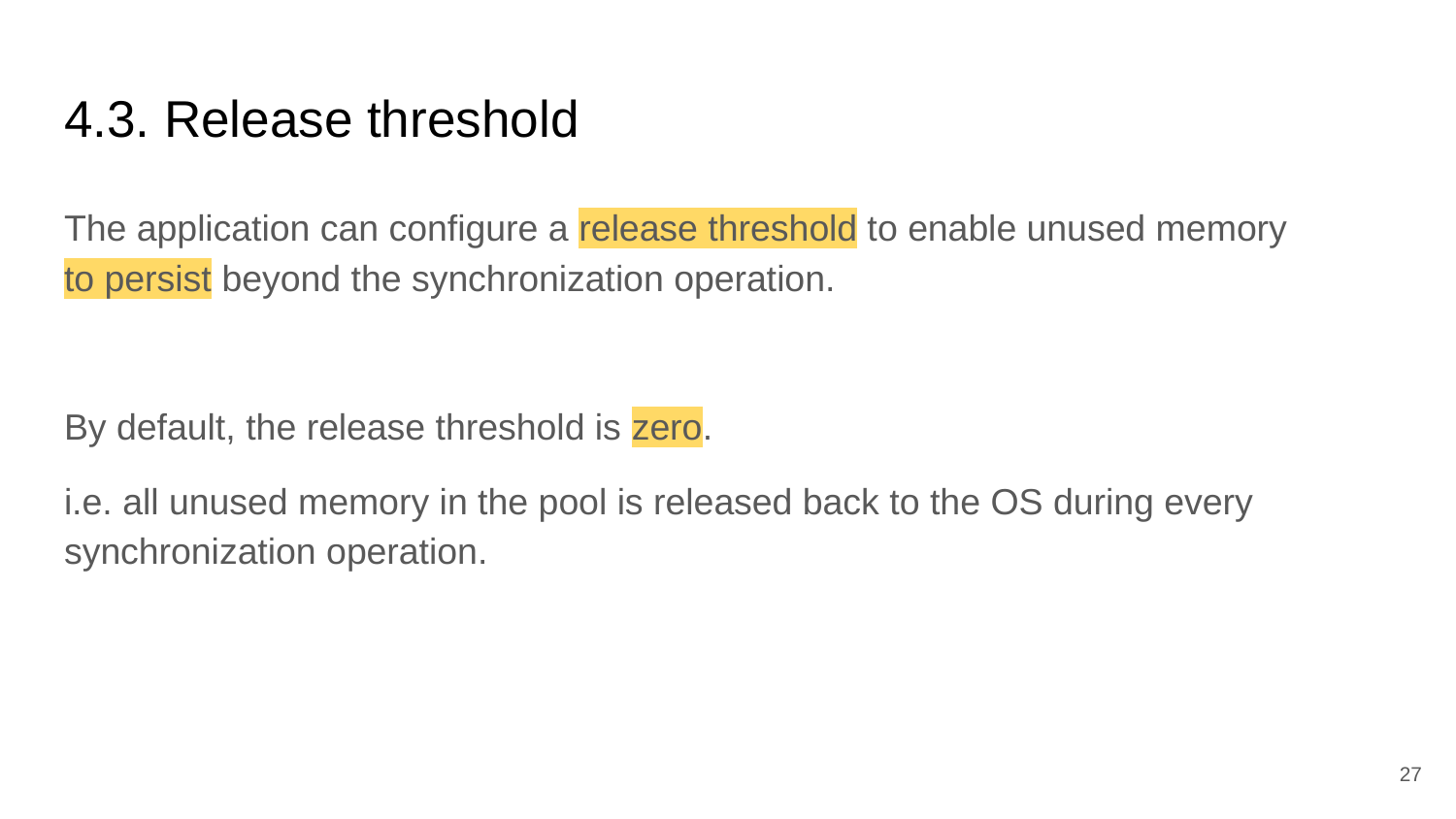

# 4.3. Release threshold

The application can configure a release threshold to enable unused memory
to persist beyond the synchronization operation.

By default, the release threshold is zero.
i.e. all unused memory in the pool is released back to the OS during every synchronization operation.
27